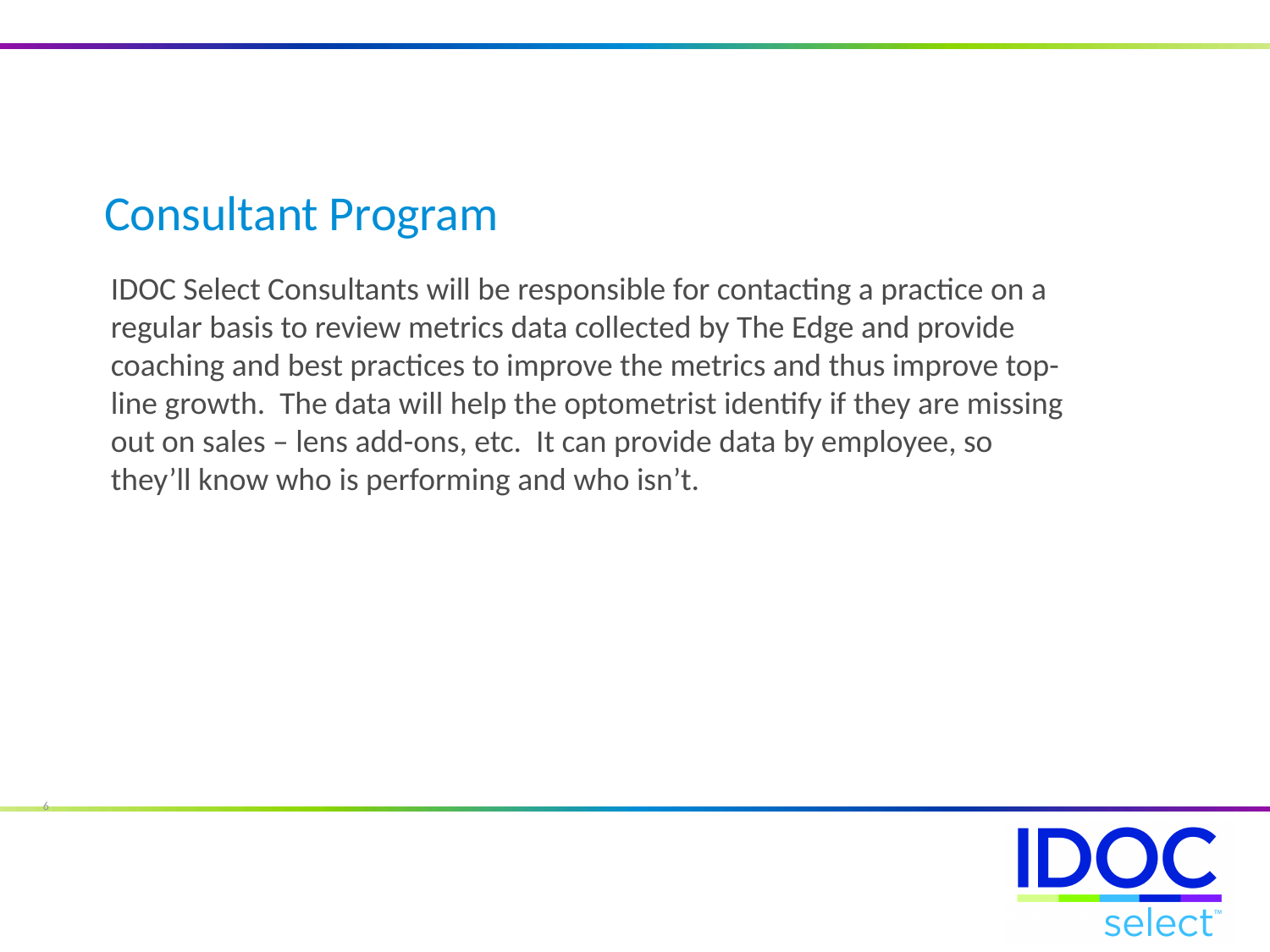

Consultant Program
IDOC Select Consultants will be responsible for contacting a practice on a regular basis to review metrics data collected by The Edge and provide coaching and best practices to improve the metrics and thus improve top-line growth.  The data will help the optometrist identify if they are missing out on sales – lens add-ons, etc.  It can provide data by employee, so they’ll know who is performing and who isn’t.
6